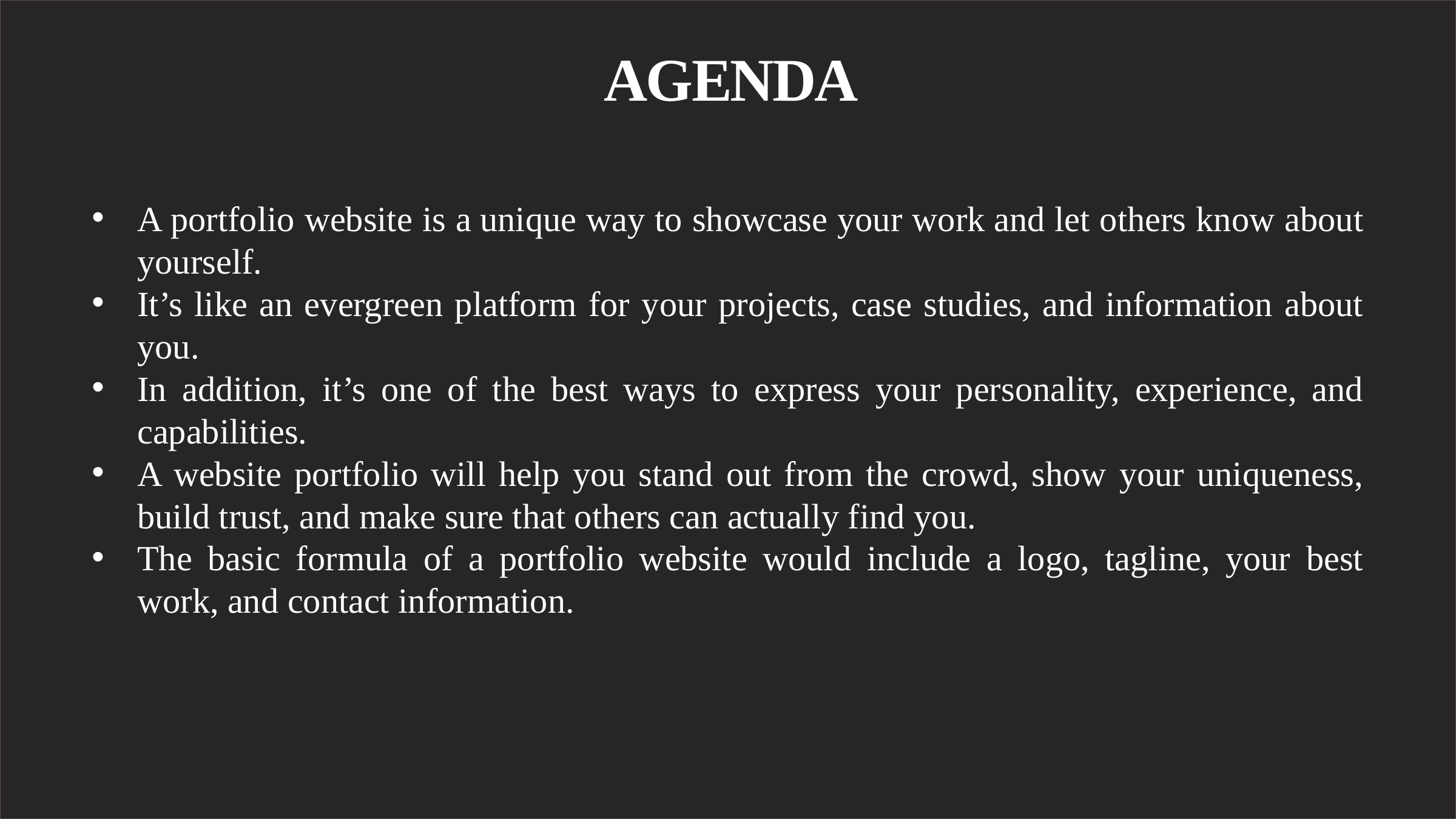

AGENDA
A portfolio website is a unique way to showcase your work and let others know about yourself.
It’s like an evergreen platform for your projects, case studies, and information about you.
In addition, it’s one of the best ways to express your personality, experience, and capabilities.
A website portfolio will help you stand out from the crowd, show your uniqueness, build trust, and make sure that others can actually find you.
The basic formula of a portfolio website would include a logo, tagline, your best work, and contact information.